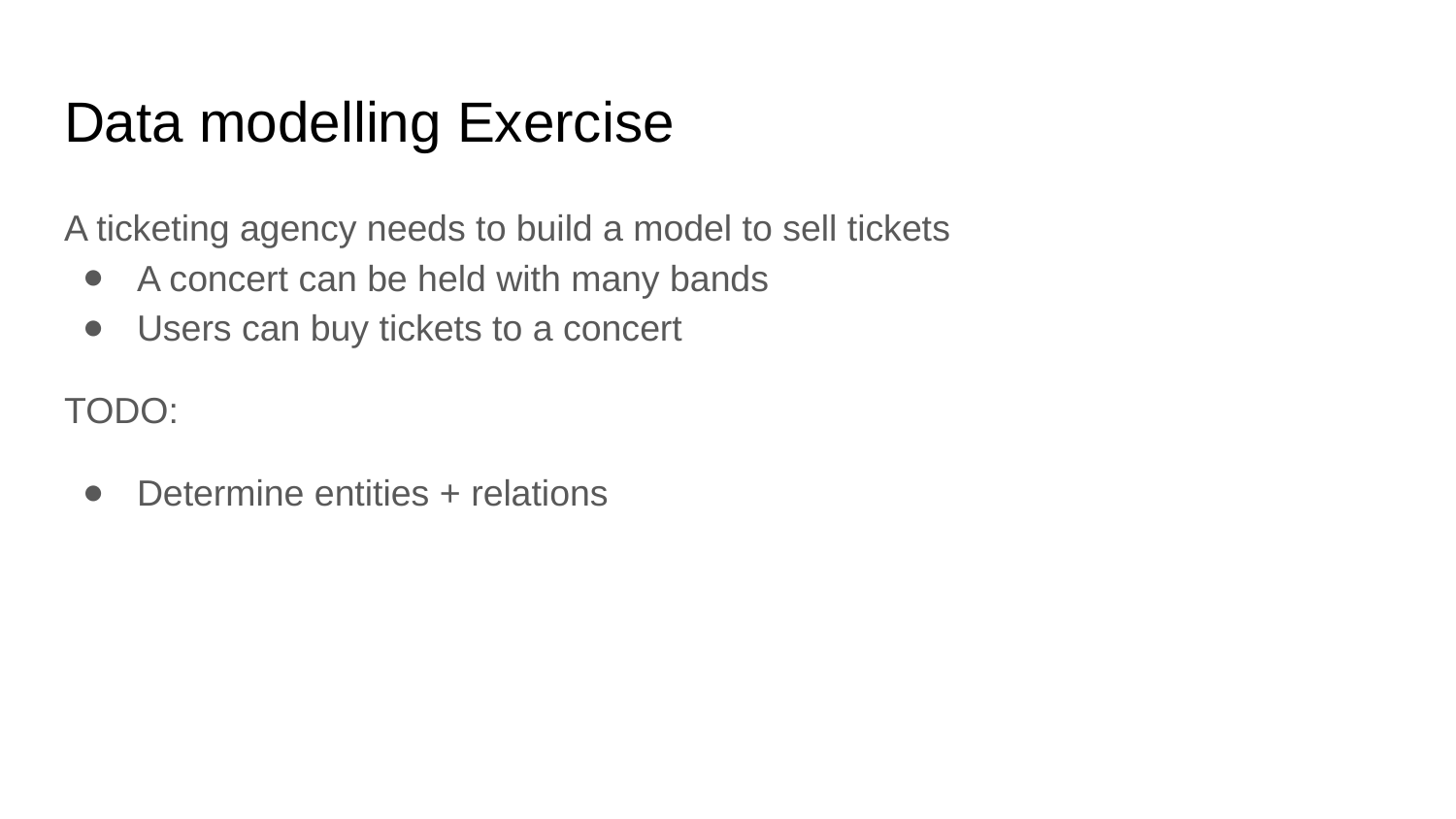

# Data modelling Exercise
A ticketing agency needs to build a model to sell tickets
A concert can be held with many bands
Users can buy tickets to a concert
TODO:
Determine entities + relations